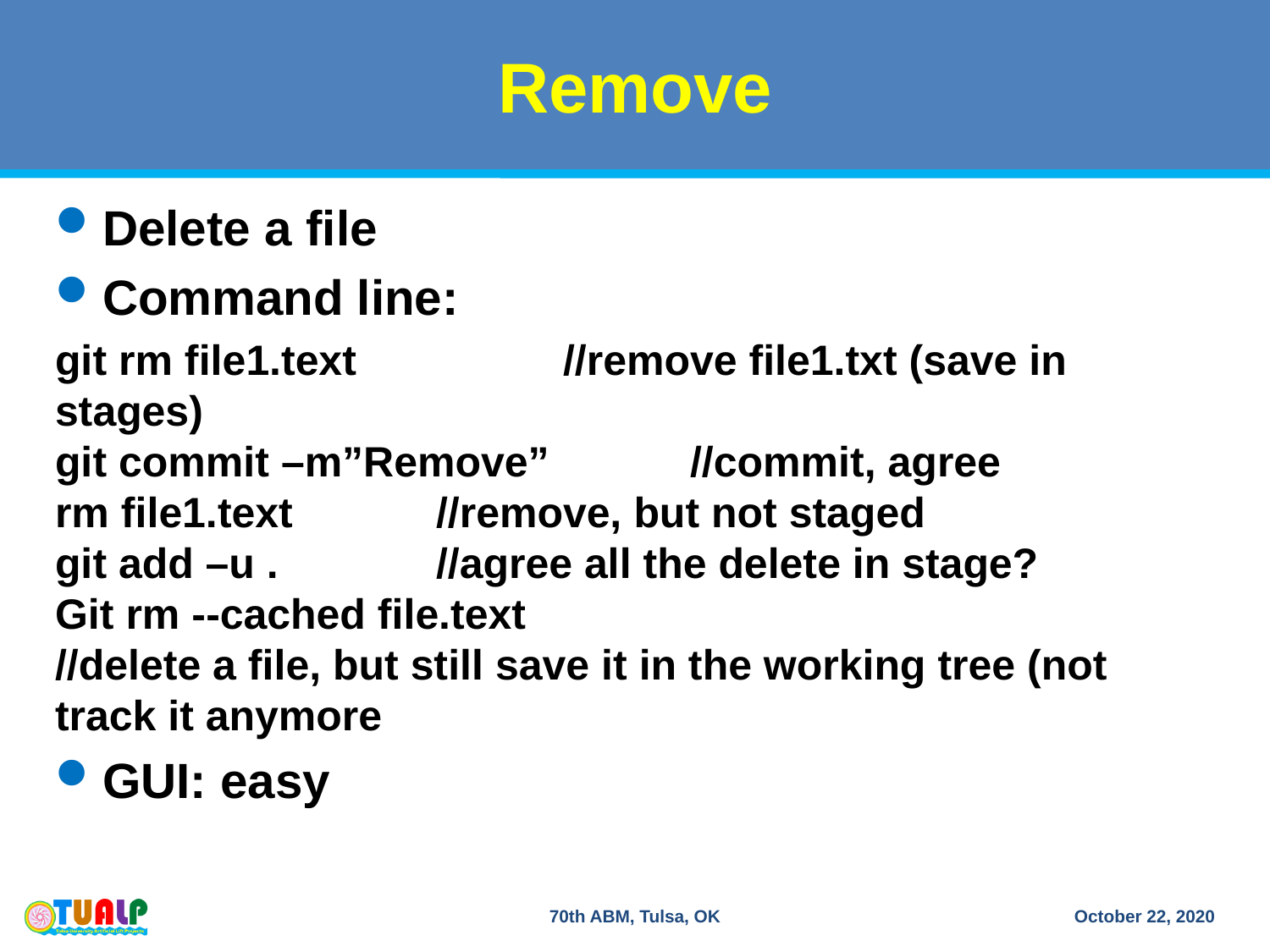

# Remove
Delete a file
Command line:
git rm file1.text		//remove file1.txt (save in stages)
git commit –m”Remove”		//commit, agree
rm file1.text		//remove, but not staged
git add –u .		//agree all the delete in stage?
Git rm --cached file.text
//delete a file, but still save it in the working tree (not track it anymore
GUI: easy

70th ABM, Tulsa, OK
October 22, 2020